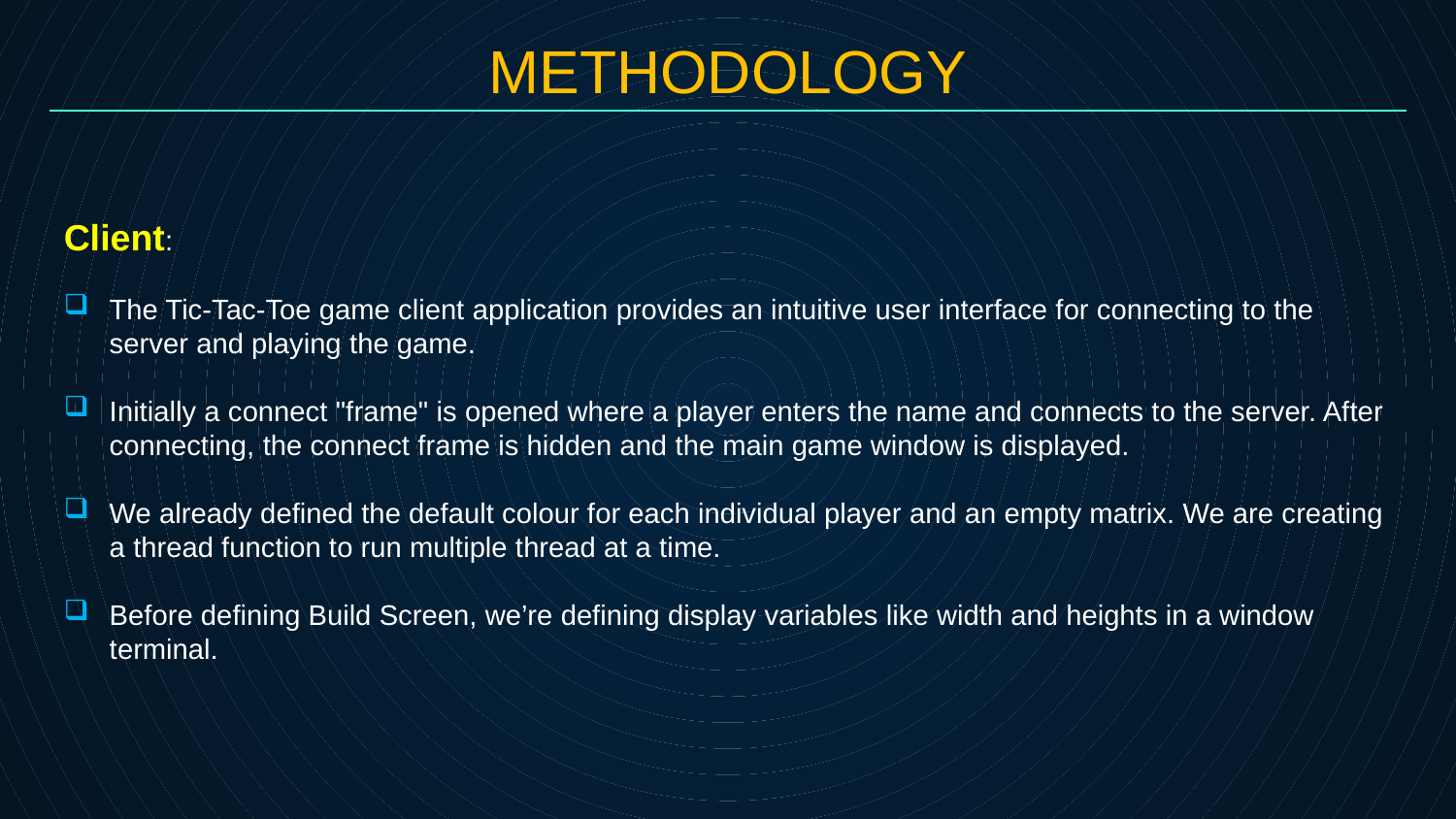

METHODOLOGY
Client:

The Tic-Tac-Toe game client application provides an intuitive user interface for connecting to the server and playing the game.

Initially a connect "frame" is opened where a player enters the name and connects to the server. After connecting, the connect frame is hidden and the main game window is displayed.

We already defined the default colour for each individual player and an empty matrix. We are creating a thread function to run multiple thread at a time.

Before defining Build Screen, we’re defining display variables like width and heights in a window terminal.